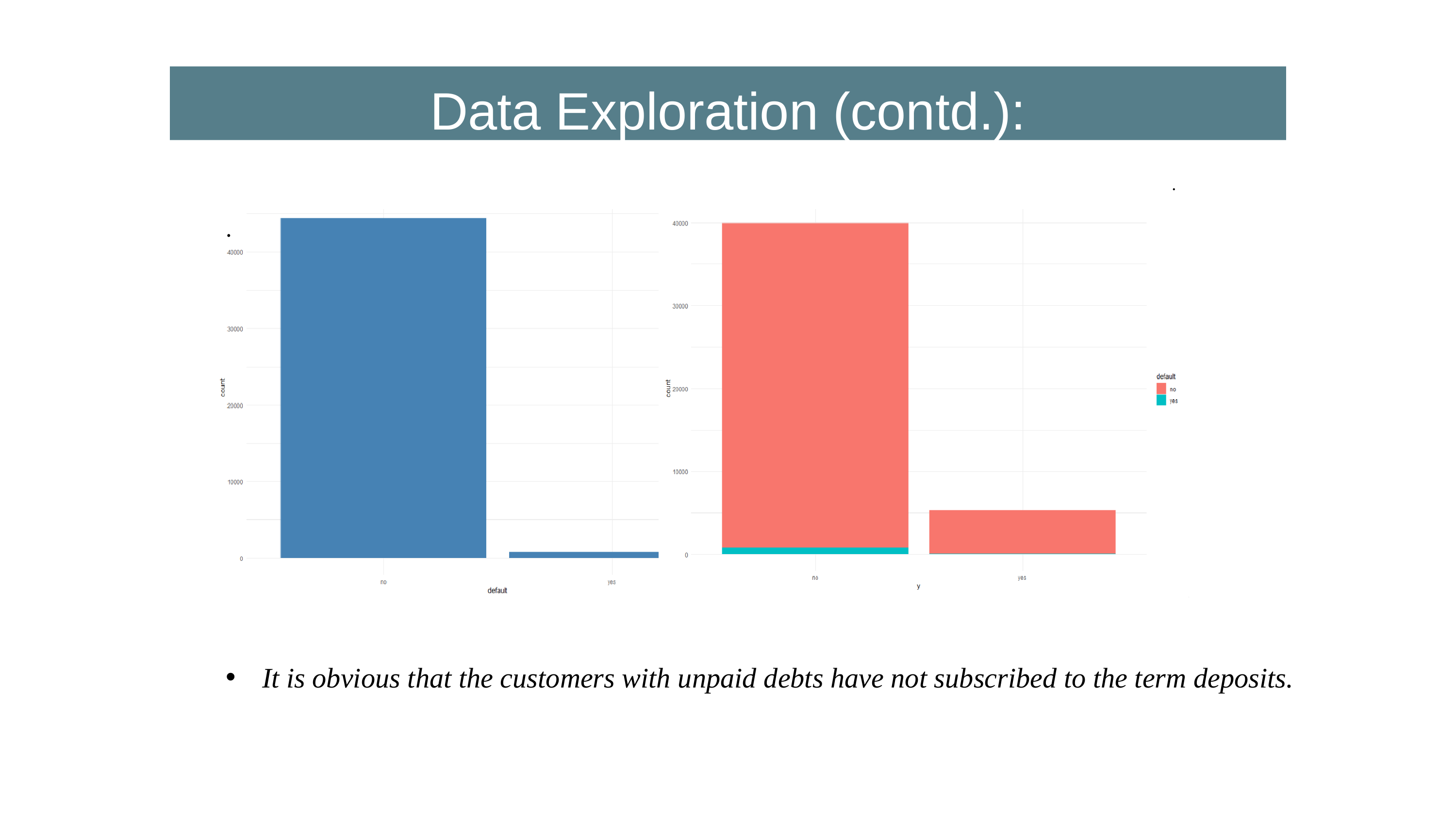

Data Exploration (contd.):
.
.
.
It is obvious that the customers with unpaid debts have not subscribed to the term deposits.